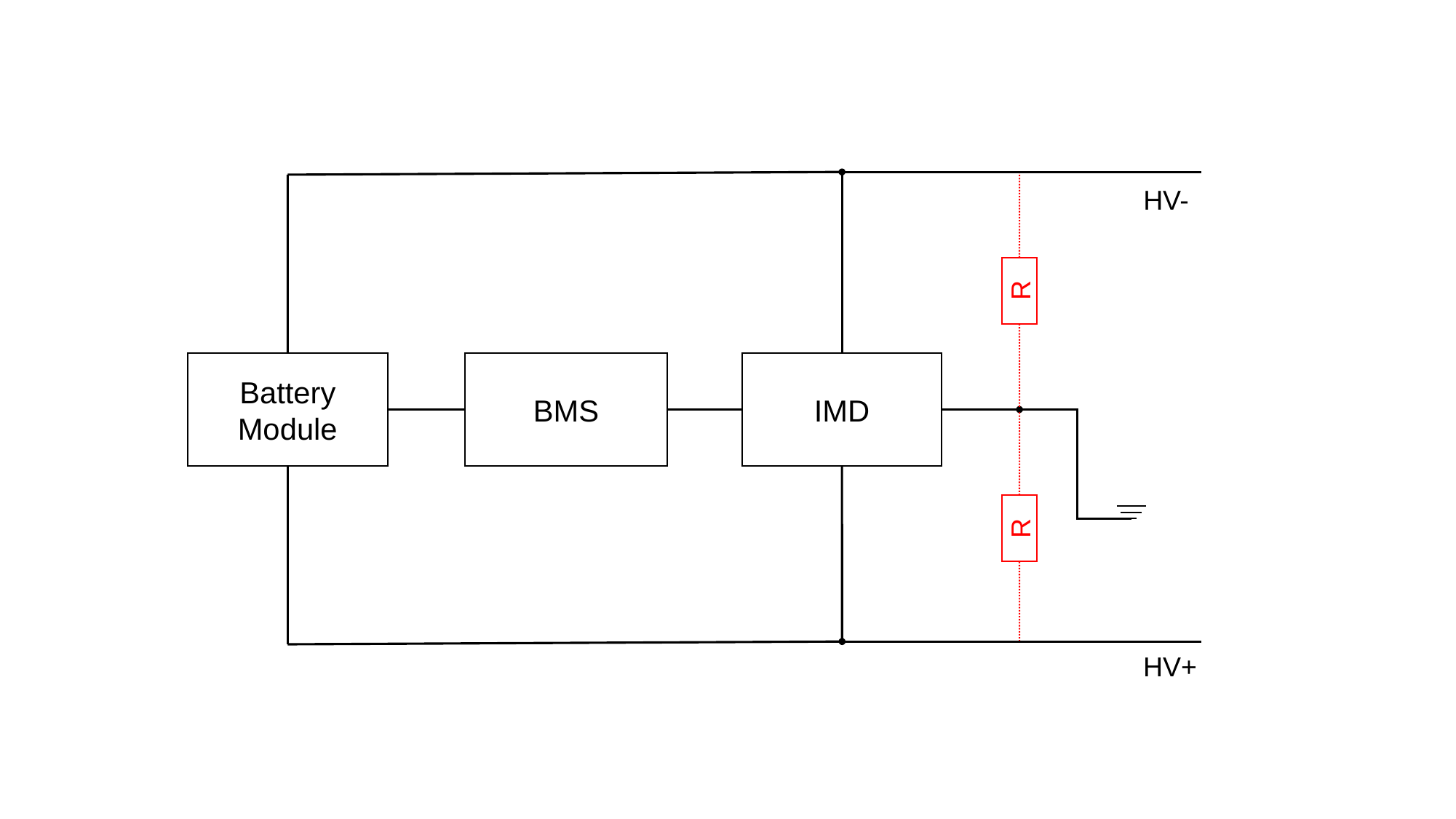

HV-
R
Battery
Module
BMS
IMD

R

HV+